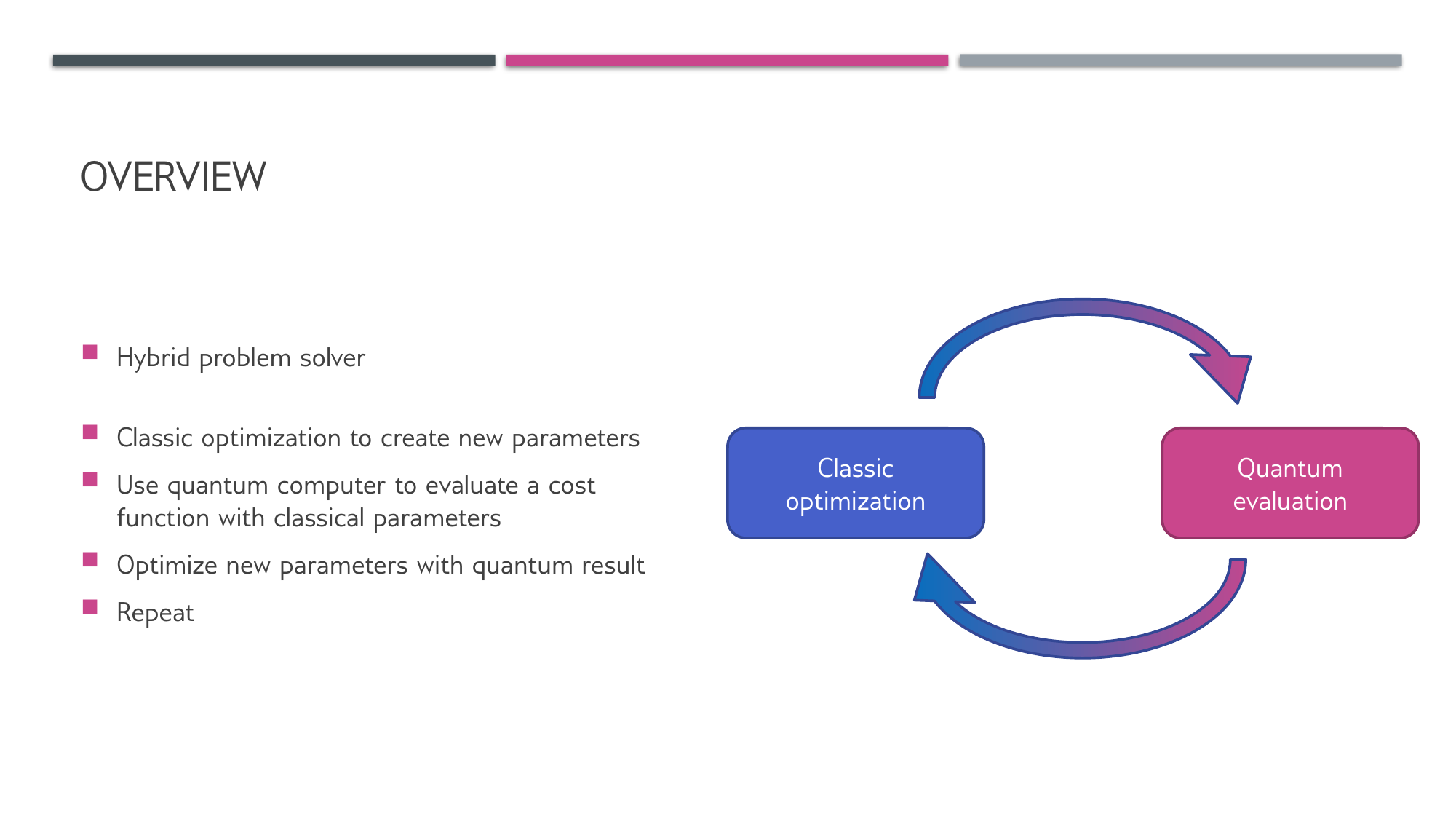

# Overview
Hybrid problem solver
Classic optimization to create new parameters
Use quantum computer to evaluate a cost function with classical parameters
Optimize new parameters with quantum result
Repeat

Classic optimization
Quantum evaluation